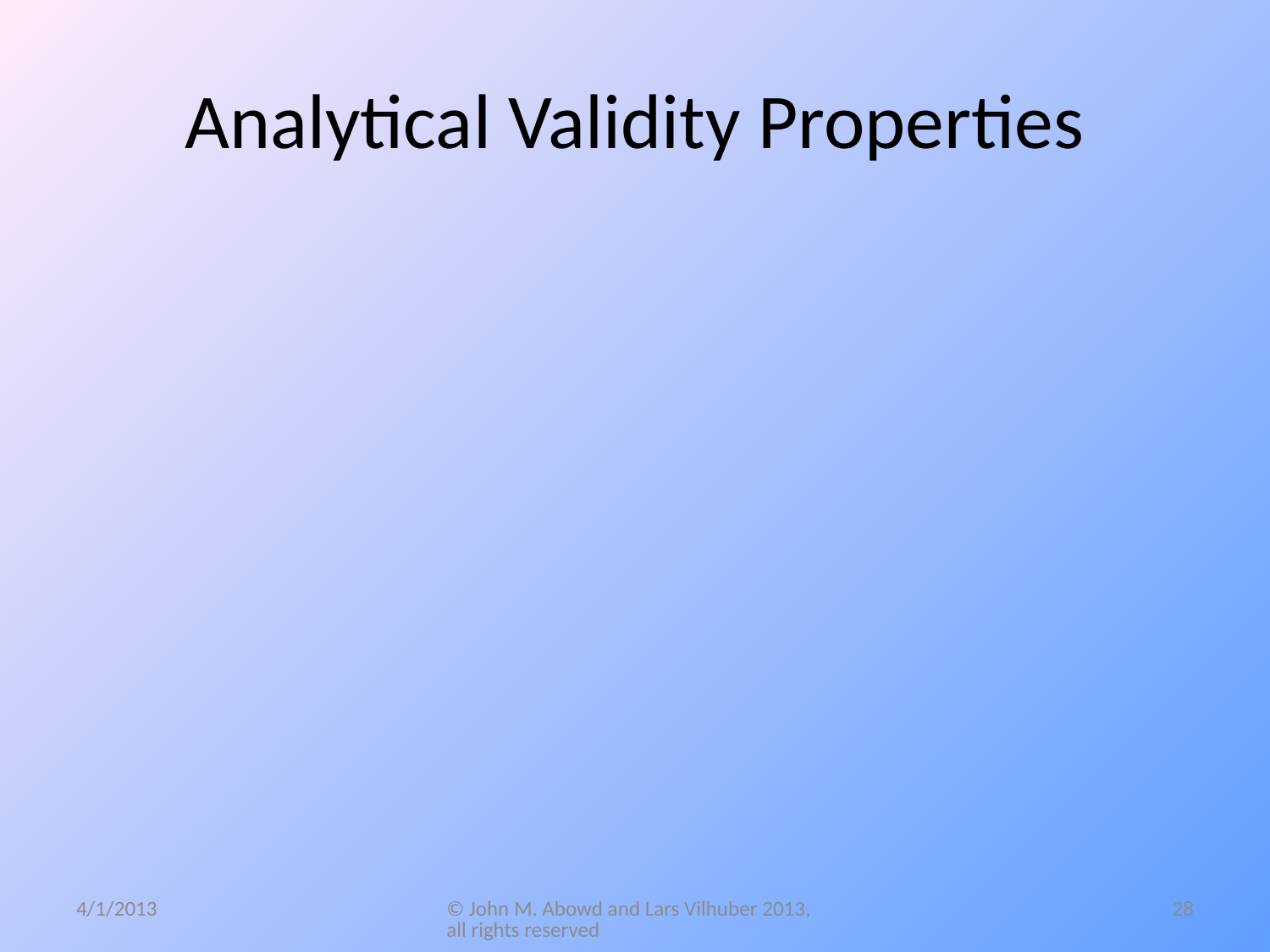

# Analytical Validity Properties
4/1/2013
© John M. Abowd and Lars Vilhuber 2013, all rights reserved
28